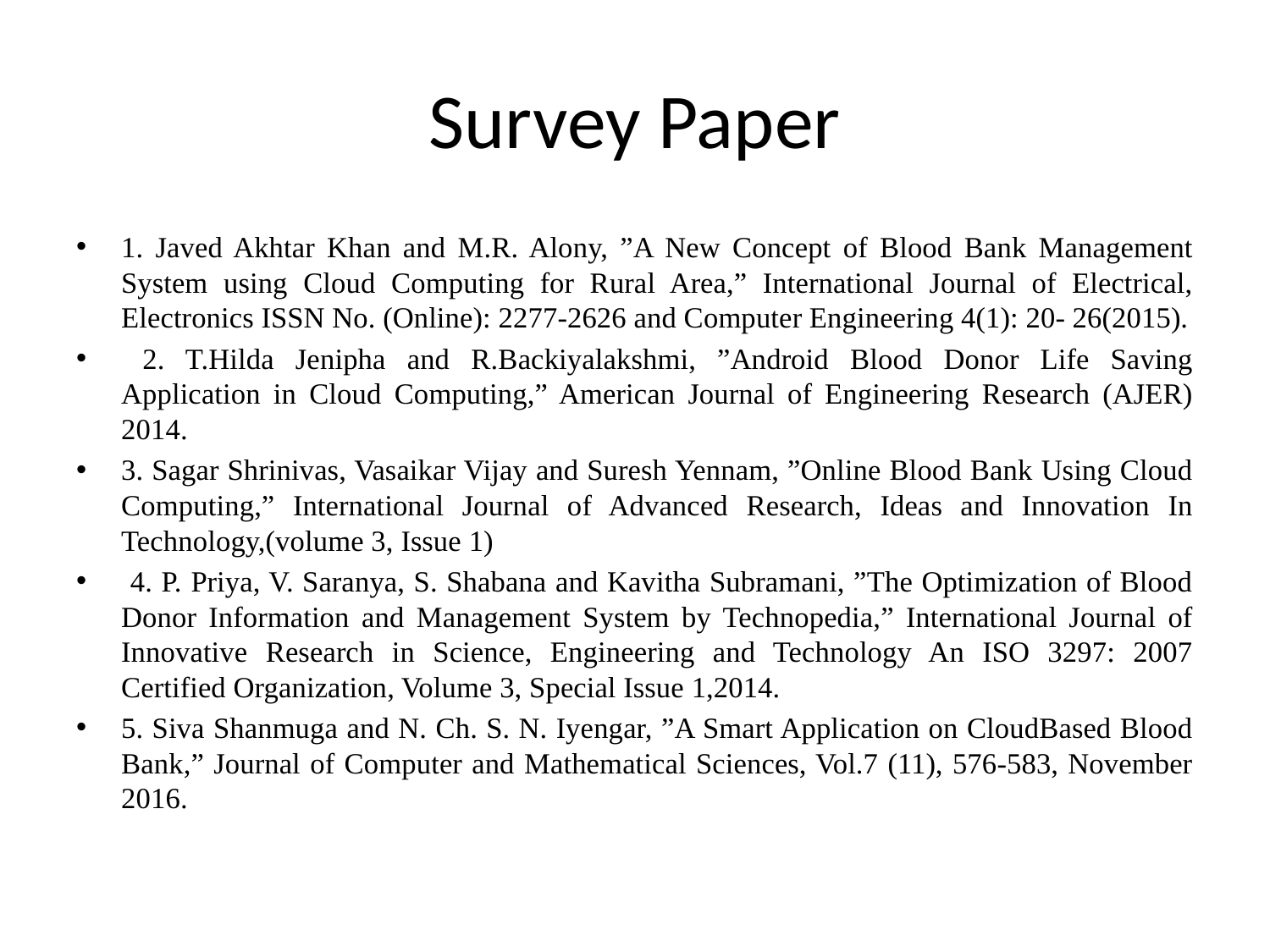

# Survey Paper
1. Javed Akhtar Khan and M.R. Alony, ”A New Concept of Blood Bank Management System using Cloud Computing for Rural Area,” International Journal of Electrical, Electronics ISSN No. (Online): 2277-2626 and Computer Engineering 4(1): 20- 26(2015).
 2. T.Hilda Jenipha and R.Backiyalakshmi, ”Android Blood Donor Life Saving Application in Cloud Computing,” American Journal of Engineering Research (AJER) 2014.
3. Sagar Shrinivas, Vasaikar Vijay and Suresh Yennam, ”Online Blood Bank Using Cloud Computing,” International Journal of Advanced Research, Ideas and Innovation In Technology,(volume 3, Issue 1)
 4. P. Priya, V. Saranya, S. Shabana and Kavitha Subramani, ”The Optimization of Blood Donor Information and Management System by Technopedia,” International Journal of Innovative Research in Science, Engineering and Technology An ISO 3297: 2007 Certified Organization, Volume 3, Special Issue 1,2014.
5. Siva Shanmuga and N. Ch. S. N. Iyengar, ”A Smart Application on CloudBased Blood Bank,” Journal of Computer and Mathematical Sciences, Vol.7 (11), 576-583, November 2016.